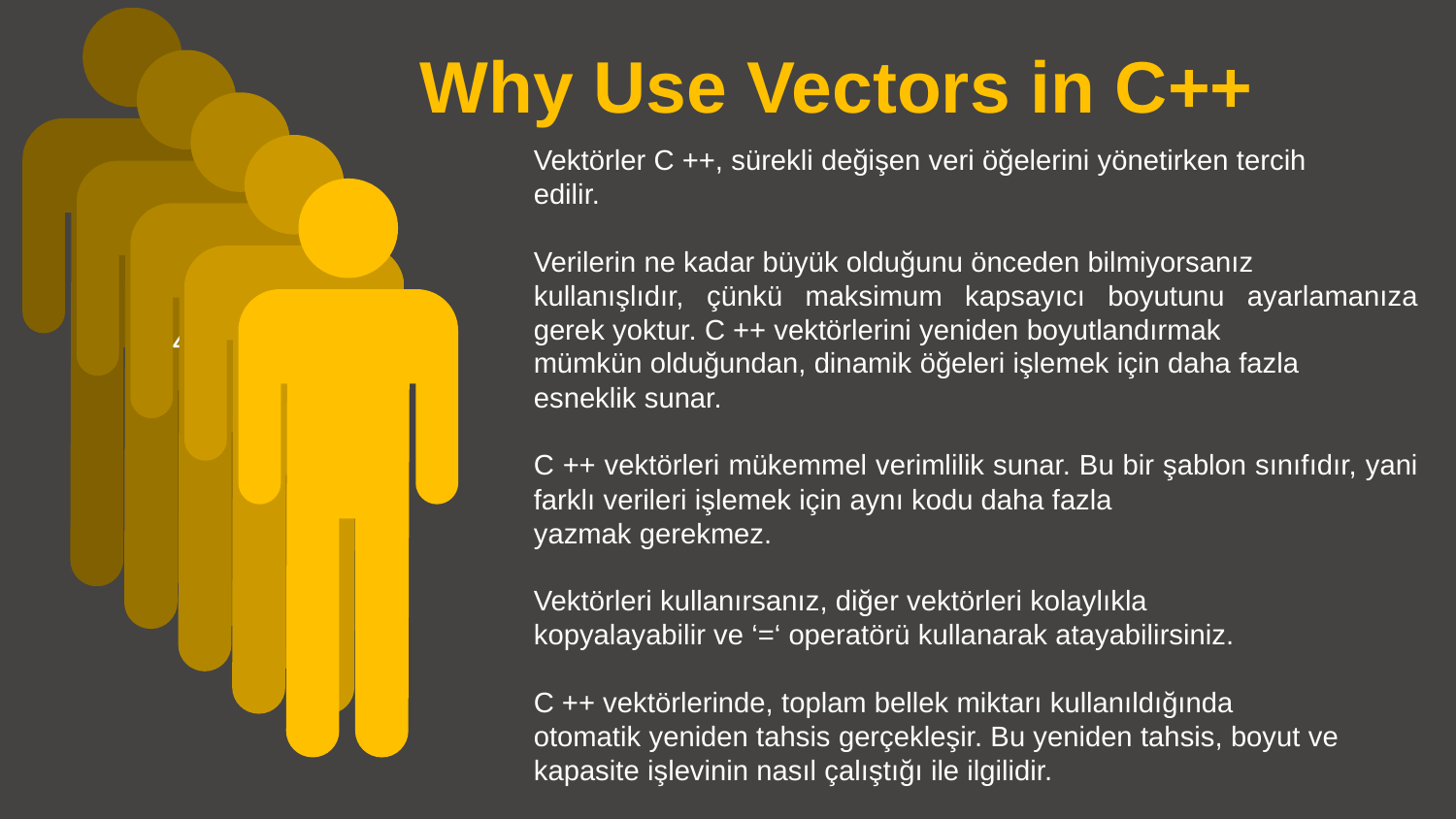

-40

Why Use Vectors in C++
Vektörler C ++, sürekli değişen veri öğelerini yönetirken tercih
edilir.

Verilerin ne kadar büyük olduğunu önceden bilmiyorsanız
kullanışlıdır, çünkü maksimum kapsayıcı boyutunu ayarlamanıza gerek yoktur. C ++ vektörlerini yeniden boyutlandırmak
mümkün olduğundan, dinamik öğeleri işlemek için daha fazla
esneklik sunar.

C ++ vektörleri mükemmel verimlilik sunar. Bu bir şablon sınıfıdır, yani farklı verileri işlemek için aynı kodu daha fazla
yazmak gerekmez.

Vektörleri kullanırsanız, diğer vektörleri kolaylıkla
kopyalayabilir ve ‘=‘ operatörü kullanarak atayabilirsiniz.

C ++ vektörlerinde, toplam bellek miktarı kullanıldığında
otomatik yeniden tahsis gerçekleşir. Bu yeniden tahsis, boyut ve
kapasite işlevinin nasıl çalıştığı ile ilgilidir.